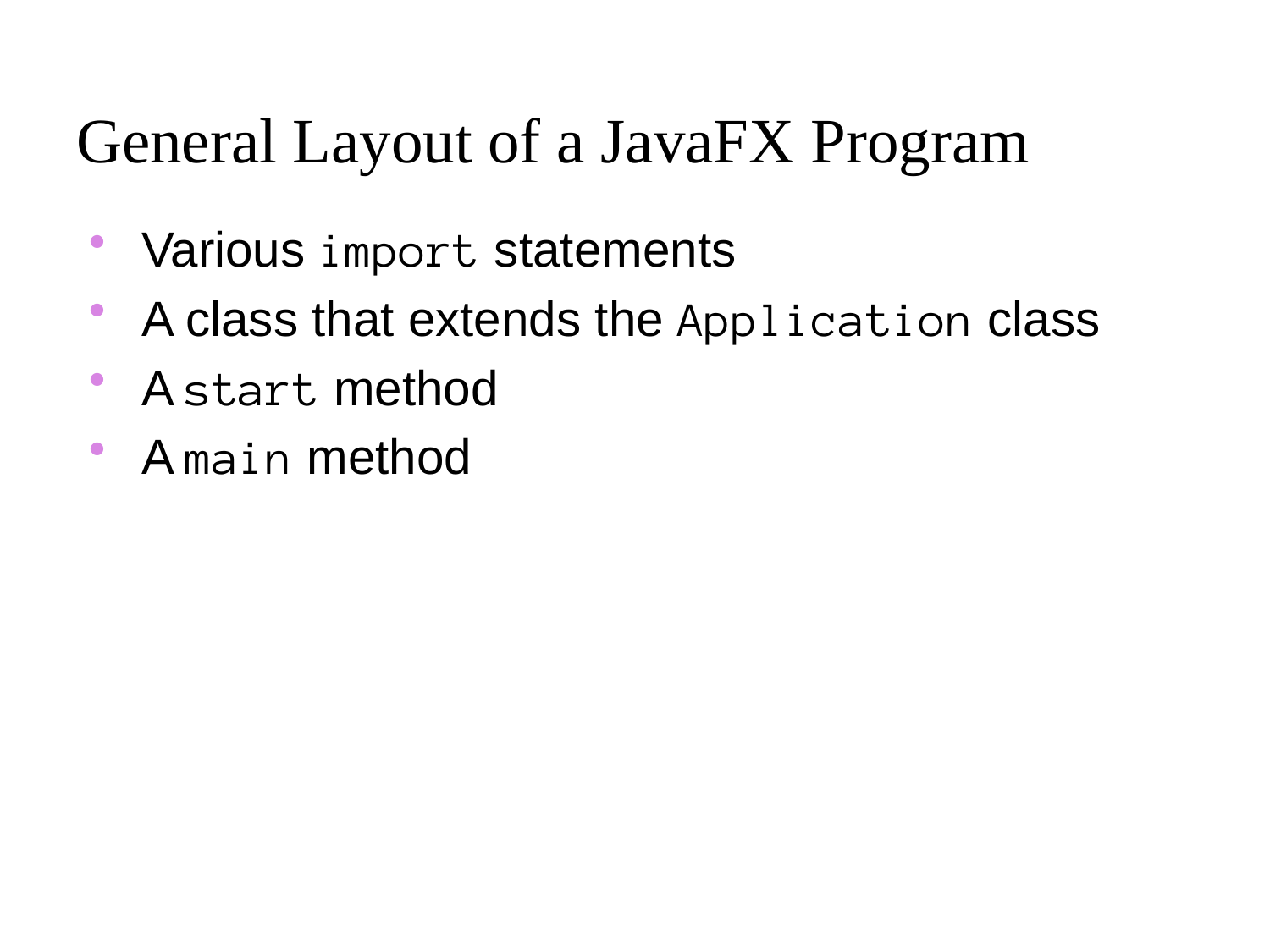

# General Layout of a JavaFX Program
Various import statements
A class that extends the Application class
A start method
A main method